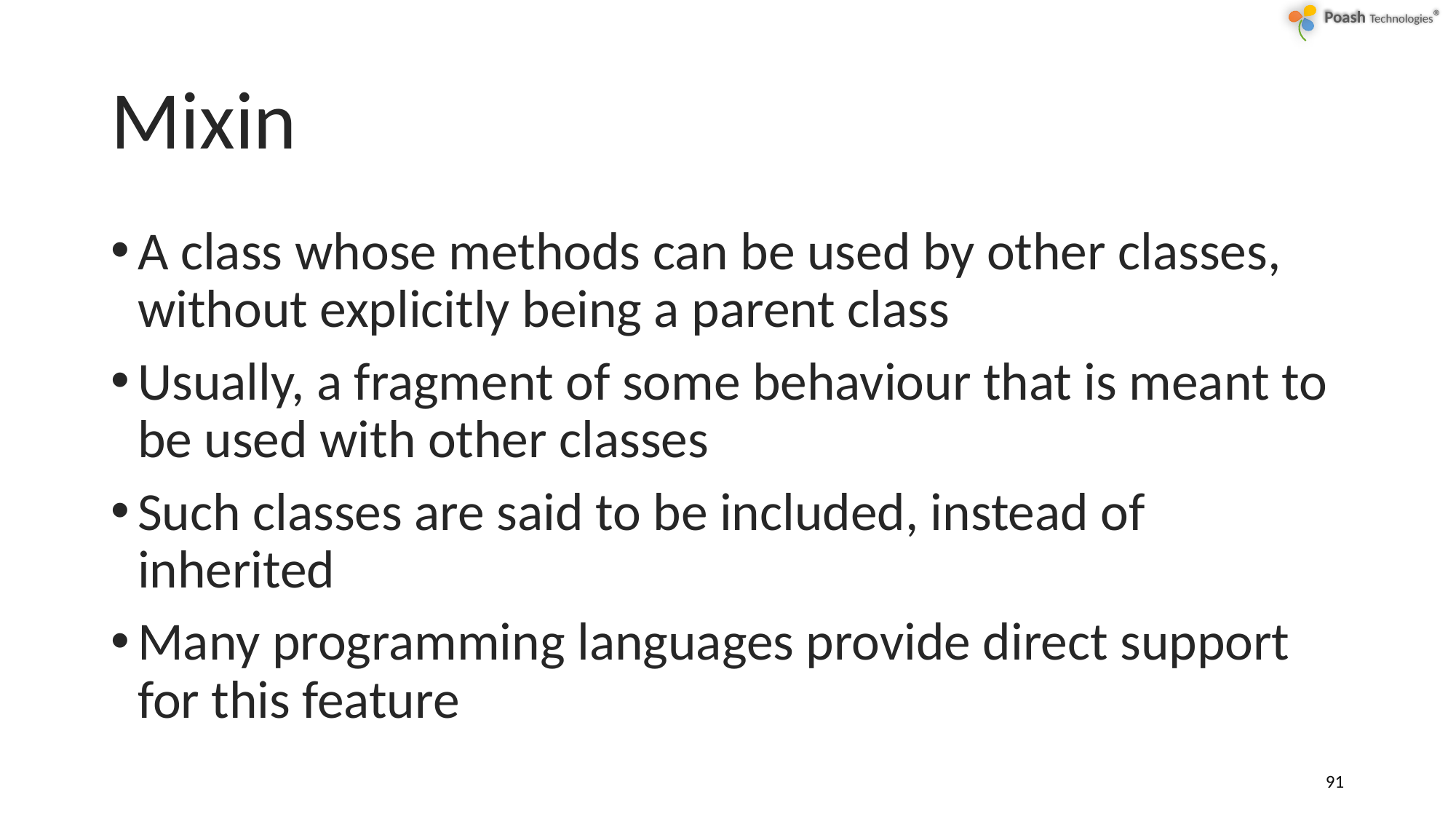

# Mixin
A class whose methods can be used by other classes, without explicitly being a parent class
Usually, a fragment of some behaviour that is meant to be used with other classes
Such classes are said to be included, instead of inherited
Many programming languages provide direct support for this feature
91